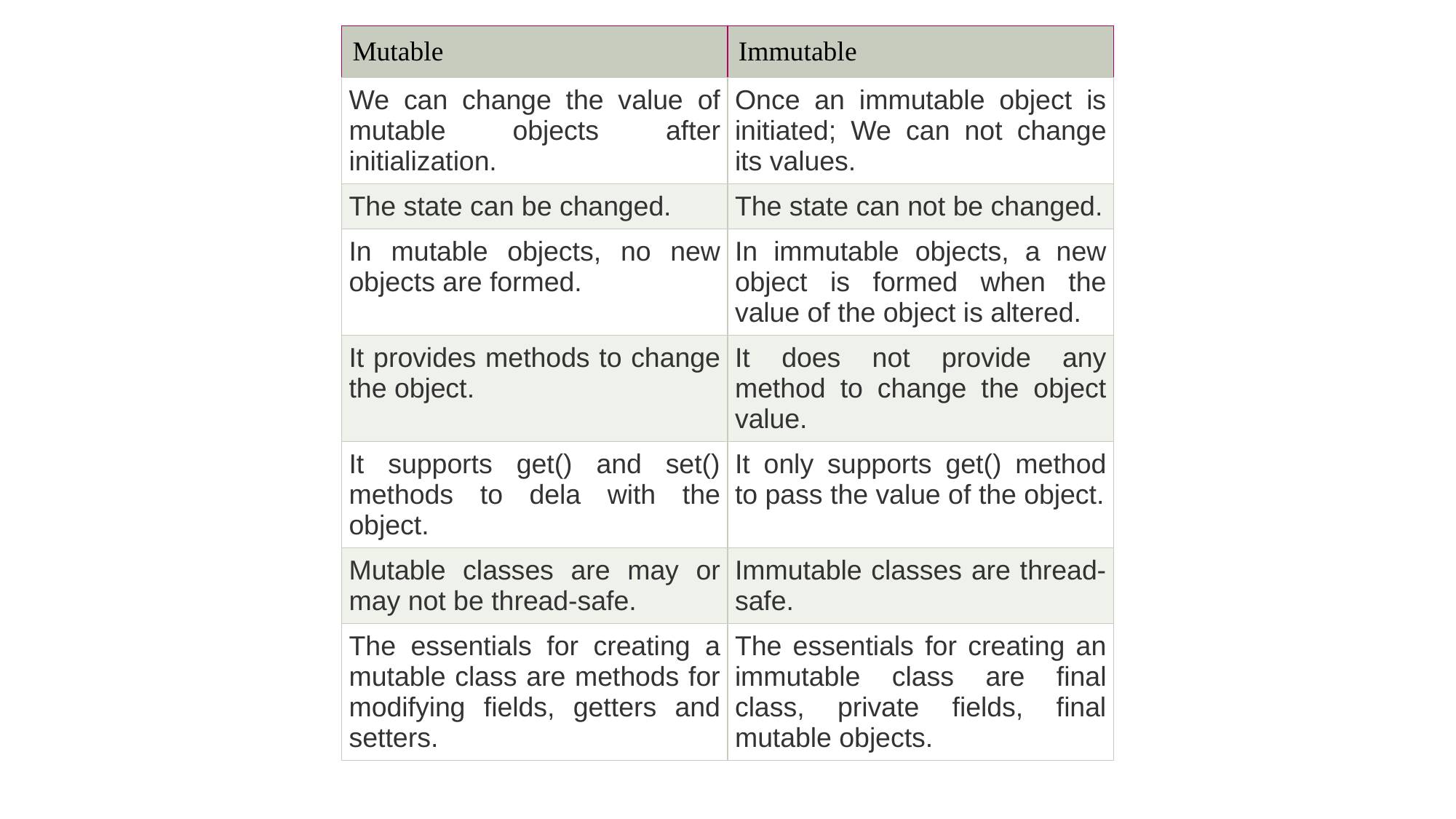

| Mutable | Immutable |
| --- | --- |
| We can change the value of mutable objects after initialization. | Once an immutable object is initiated; We can not change its values. |
| The state can be changed. | The state can not be changed. |
| In mutable objects, no new objects are formed. | In immutable objects, a new object is formed when the value of the object is altered. |
| It provides methods to change the object. | It does not provide any method to change the object value. |
| It supports get() and set() methods to dela with the object. | It only supports get() method to pass the value of the object. |
| Mutable classes are may or may not be thread-safe. | Immutable classes are thread-safe. |
| The essentials for creating a mutable class are methods for modifying fields, getters and setters. | The essentials for creating an immutable class are final class, private fields, final mutable objects. |